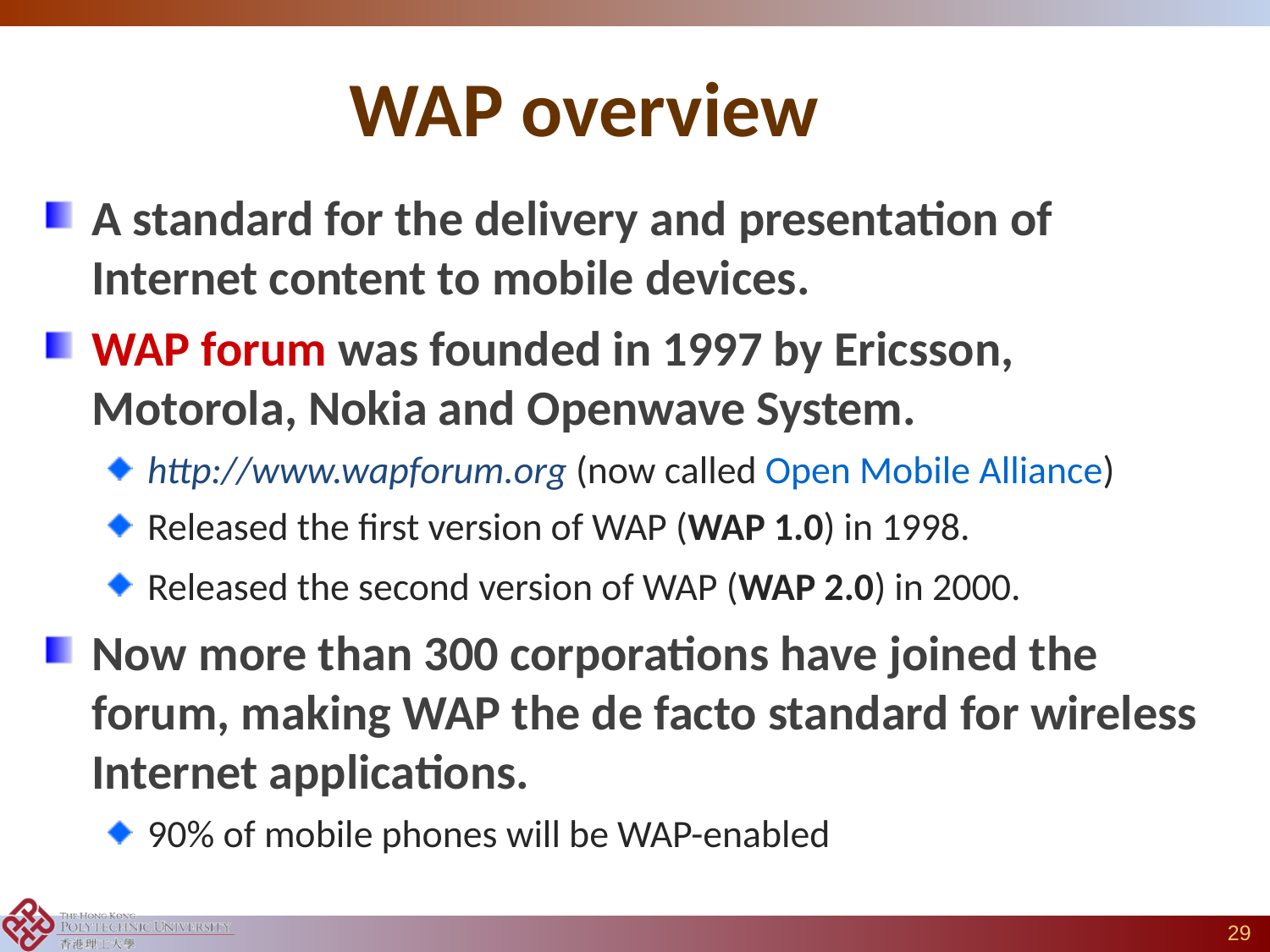

# WAP overview
A standard for the delivery and presentation of Internet content to mobile devices.
WAP forum was founded in 1997 by Ericsson, Motorola, Nokia and Openwave System.
http://www.wapforum.org (now called Open Mobile Alliance)
Released the first version of WAP (WAP 1.0) in 1998.
Released the second version of WAP (WAP 2.0) in 2000.
Now more than 300 corporations have joined the forum, making WAP the de facto standard for wireless Internet applications.
90% of mobile phones will be WAP-enabled